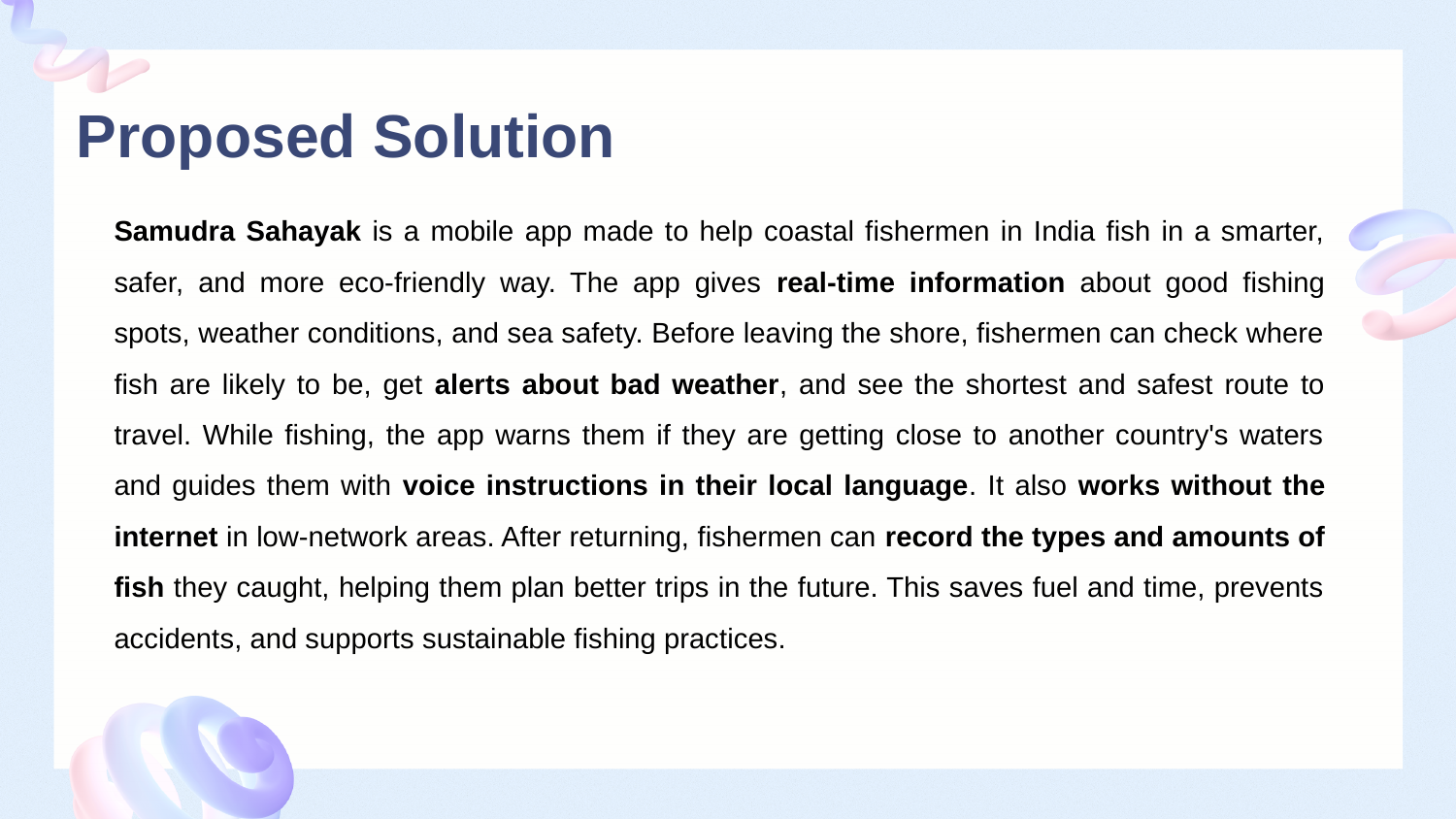

Proposed Solution

Samudra Sahayak is a mobile app made to help coastal fishermen in India fish in a smarter, safer, and more eco-friendly way. The app gives real-time information about good fishing spots, weather conditions, and sea safety. Before leaving the shore, fishermen can check where fish are likely to be, get alerts about bad weather, and see the shortest and safest route to travel. While fishing, the app warns them if they are getting close to another country's waters and guides them with voice instructions in their local language. It also works without the internet in low-network areas. After returning, fishermen can record the types and amounts of fish they caught, helping them plan better trips in the future. This saves fuel and time, prevents accidents, and supports sustainable fishing practices.